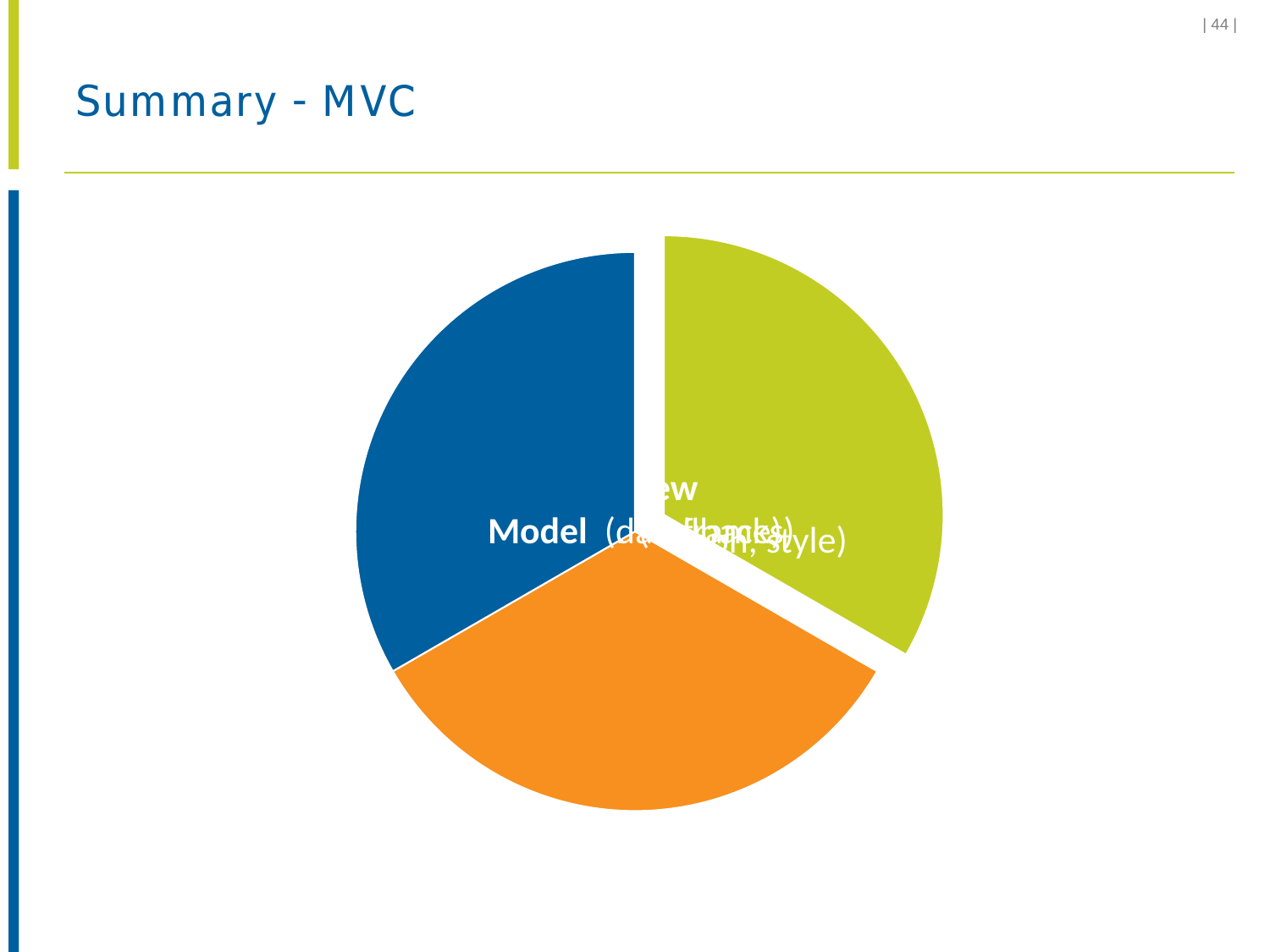

| 44 |
# Summary - MVC
View
(html, core, graph, style)
Controller (callbacks)
Model  (dataframe)